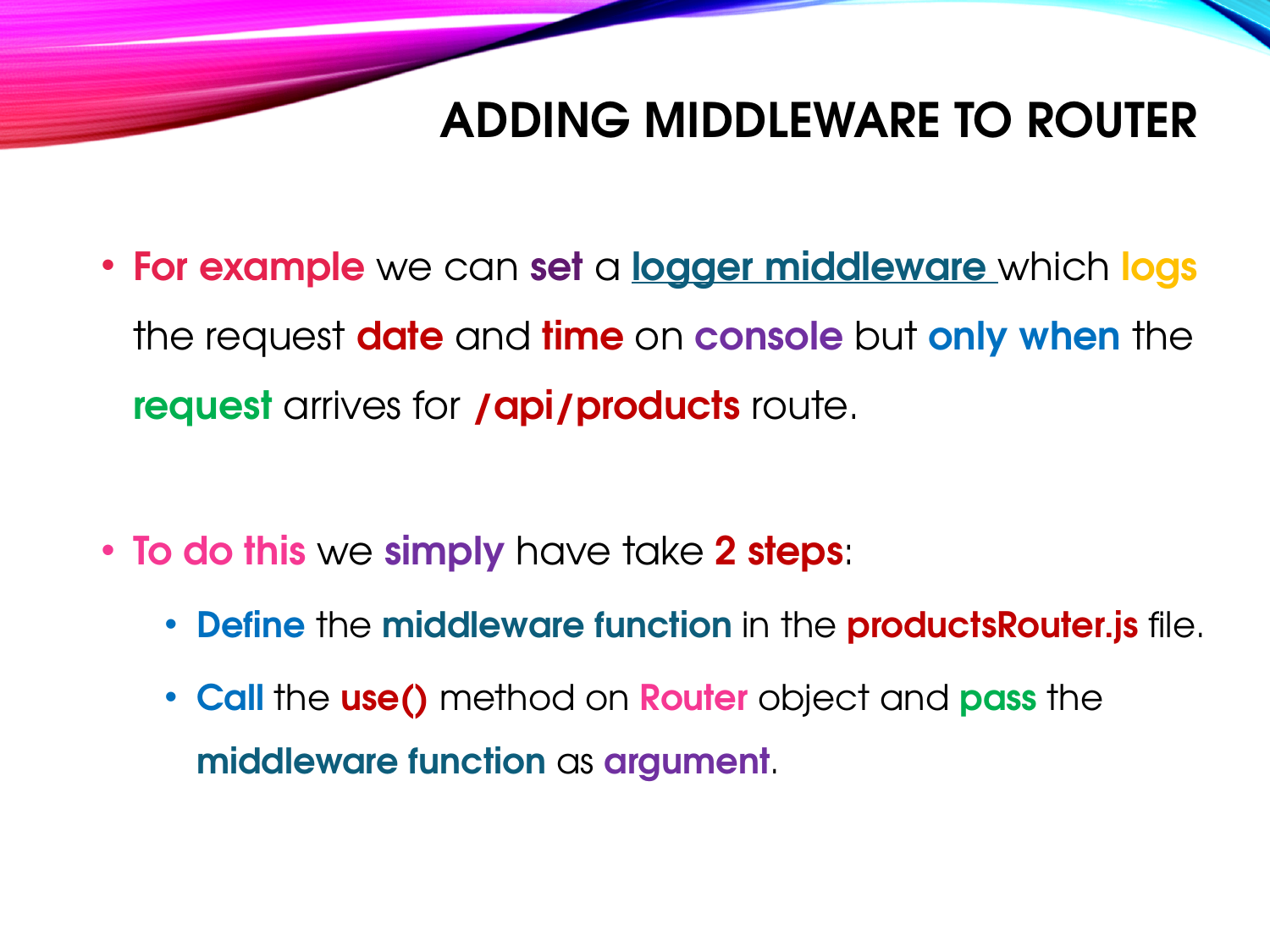

# Adding middleware to router
For example we can set a logger middleware which logs the request date and time on console but only when the request arrives for /api/products route.

To do this we simply have take 2 steps:
Define the middleware function in the productsRouter.js file.
Call the use() method on Router object and pass the middleware function as argument.